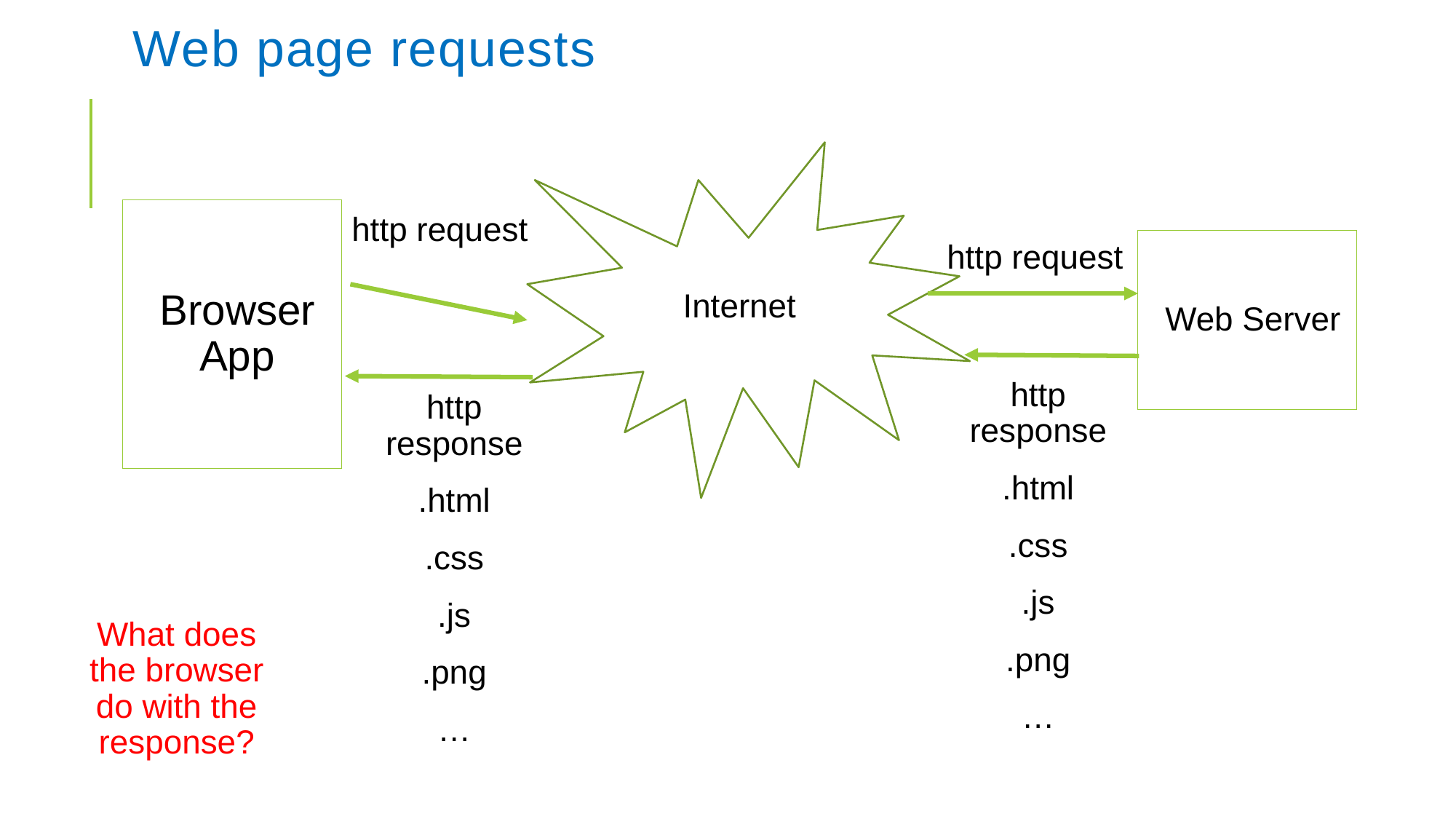

# Web page requests

Browser App
http request
http request
Web Server
Internet
http response
.html
.css
.js
.png
…
http response
.html
.css
.js
.png
…
What does the browser do with the response?